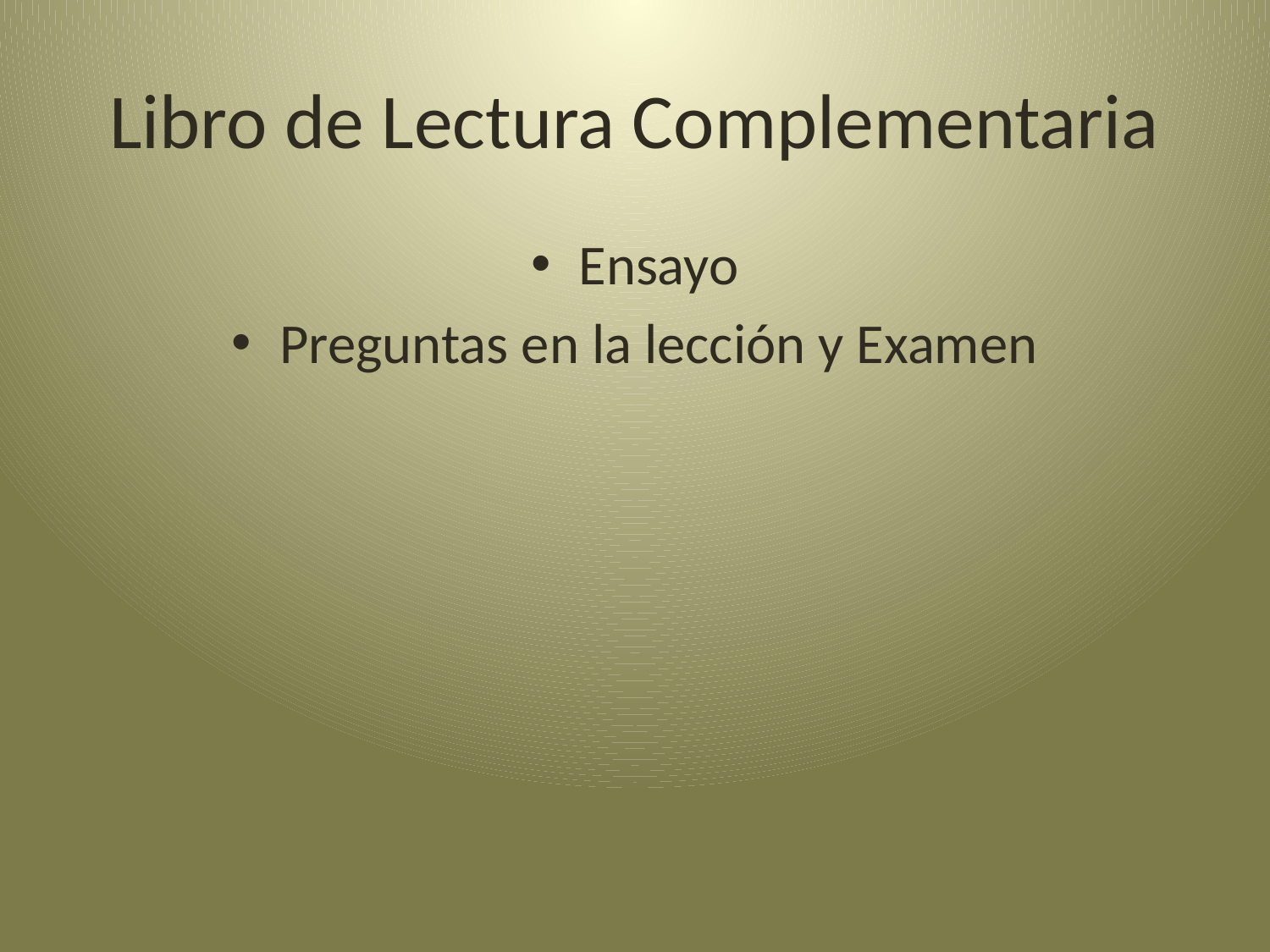

# Libro de Lectura Complementaria
Ensayo
Preguntas en la lección y Examen